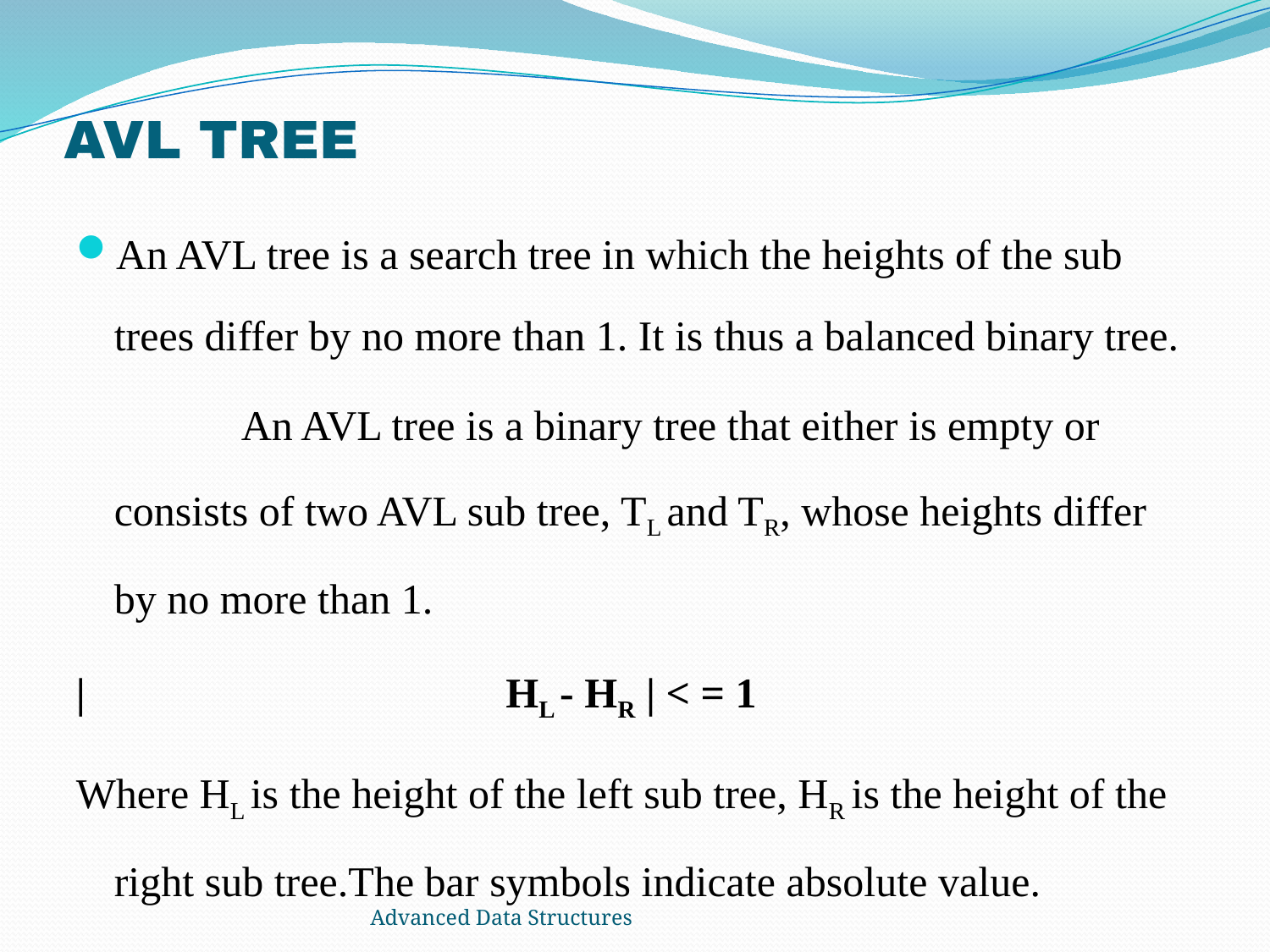

# AVL TREE
An AVL tree is a search tree in which the heights of the sub trees differ by no more than 1. It is thus a balanced binary tree.
		An AVL tree is a binary tree that either is empty or consists of two AVL sub tree, TL and TR, whose heights differ by no more than 1.
|				 HL - HR | < = 1
Where HL is the height of the left sub tree, HR is the height of the right sub tree.The bar symbols indicate absolute value.

Advanced Data Structures